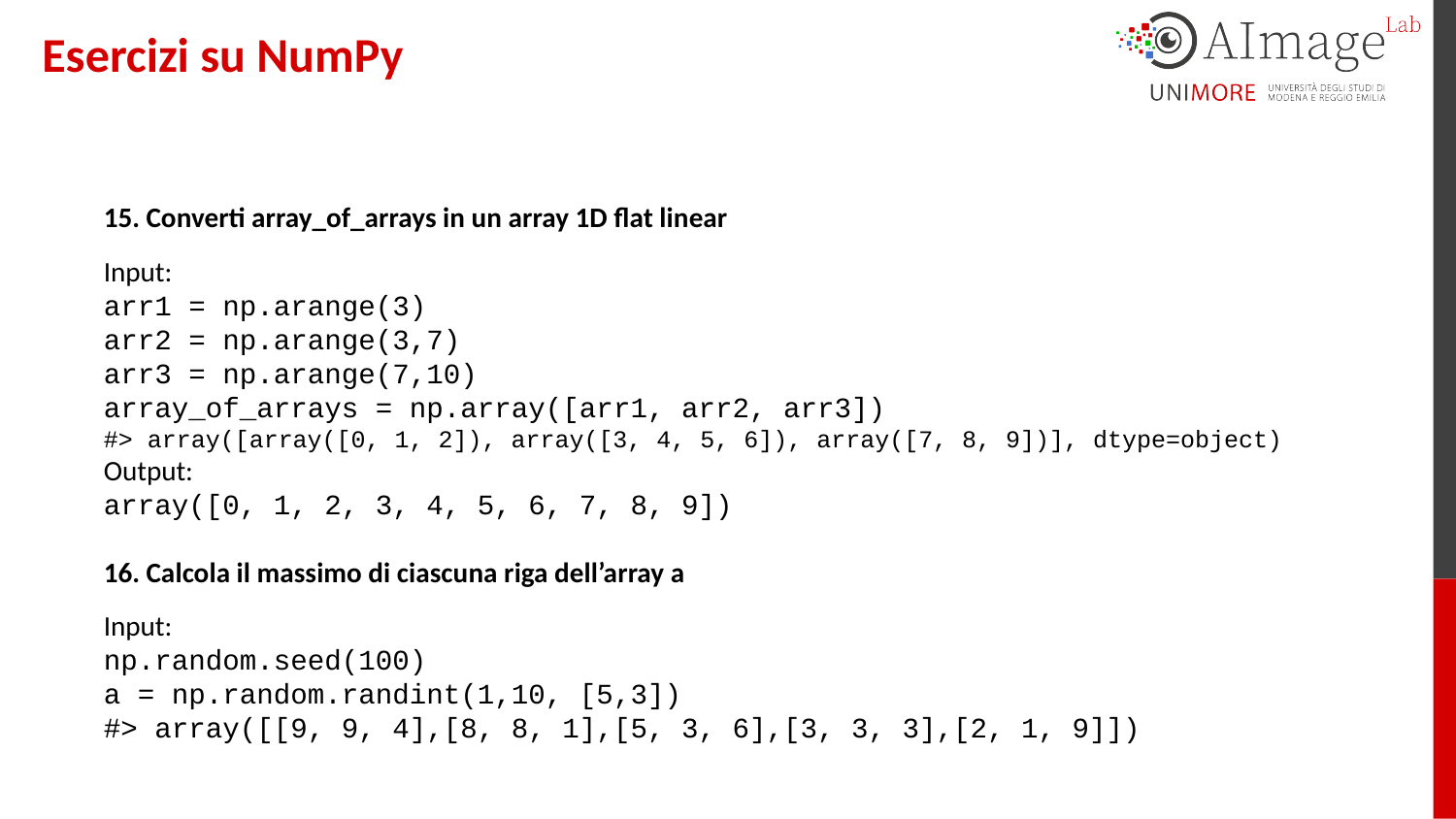

# Esercizi su NumPy
15. Converti array_of_arrays in un array 1D flat linear
Input:
arr1 = np.arange(3)
arr2 = np.arange(3,7)
arr3 = np.arange(7,10)
array_of_arrays = np.array([arr1, arr2, arr3])
#> array([array([0, 1, 2]), array([3, 4, 5, 6]), array([7, 8, 9])], dtype=object)
Output:
array([0, 1, 2, 3, 4, 5, 6, 7, 8, 9])

16. Calcola il massimo di ciascuna riga dell’array a
Input:
np.random.seed(100)
a = np.random.randint(1,10, [5,3])
#> array([[9, 9, 4],[8, 8, 1],[5, 3, 6],[3, 3, 3],[2, 1, 9]])